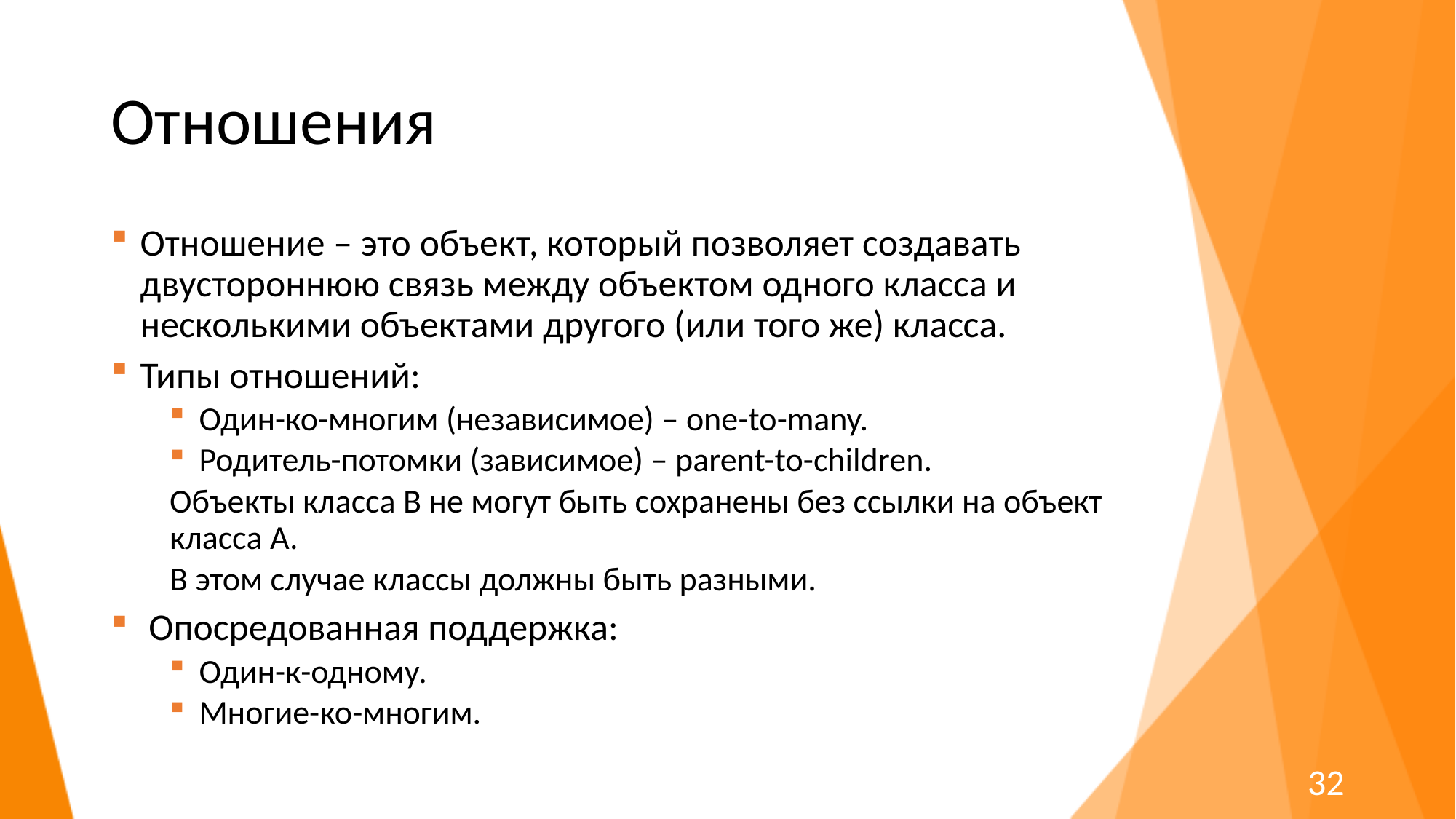

# Отношения
Отношение – это объект, который позволяет создавать двустороннюю связь между объектом одного класса и несколькими объектами другого (или того же) класса.
Типы отношений:
Один-ко-многим (независимое) – one-to-many.
Родитель-потомки (зависимое) – parent-to-children.
Объекты класса В не могут быть сохранены без ссылки на объект класса А.
В этом случае классы должны быть разными.
 Опосредованная поддержка:
Один-к-одному.
Многие-ко-многим.
32